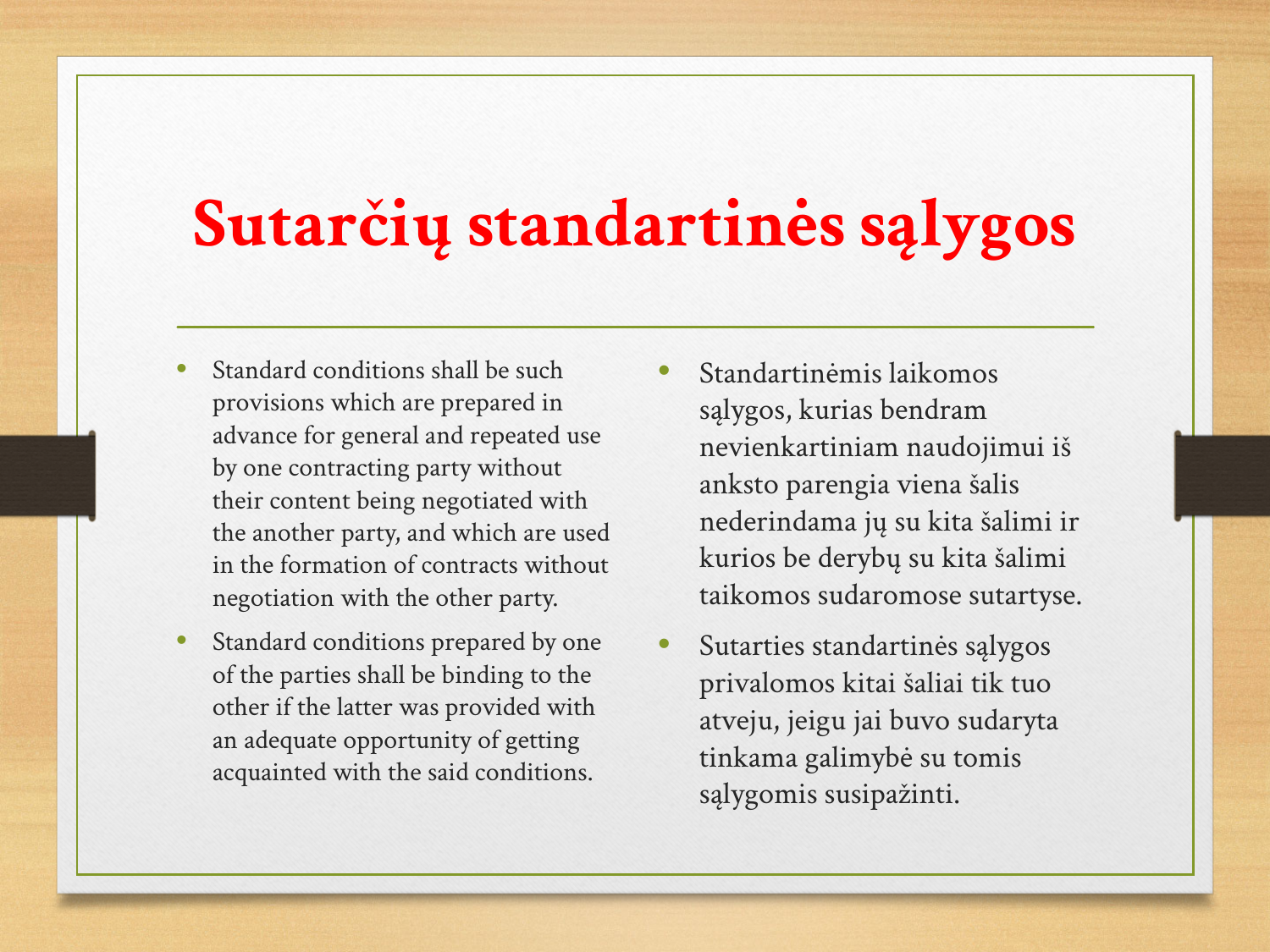

# Sutarčių standartinės sąlygos
Standard conditions shall be such provisions which are prepared in advance for general and repeated use by one contracting party without their content being negotiated with the another party, and which are used in the formation of contracts without negotiation with the other party.
Standard conditions prepared by one of the parties shall be binding to the other if the latter was provided with an adequate opportunity of getting acquainted with the said conditions.

Standartinėmis laikomos sąlygos, kurias bendram nevienkartiniam naudojimui iš anksto parengia viena šalis nederindama jų su kita šalimi ir kurios be derybų su kita šalimi taikomos sudaromose sutartyse.
Sutarties standartinės sąlygos privalomos kitai šaliai tik tuo atveju, jeigu jai buvo sudaryta tinkama galimybė su tomis sąlygomis susipažinti.